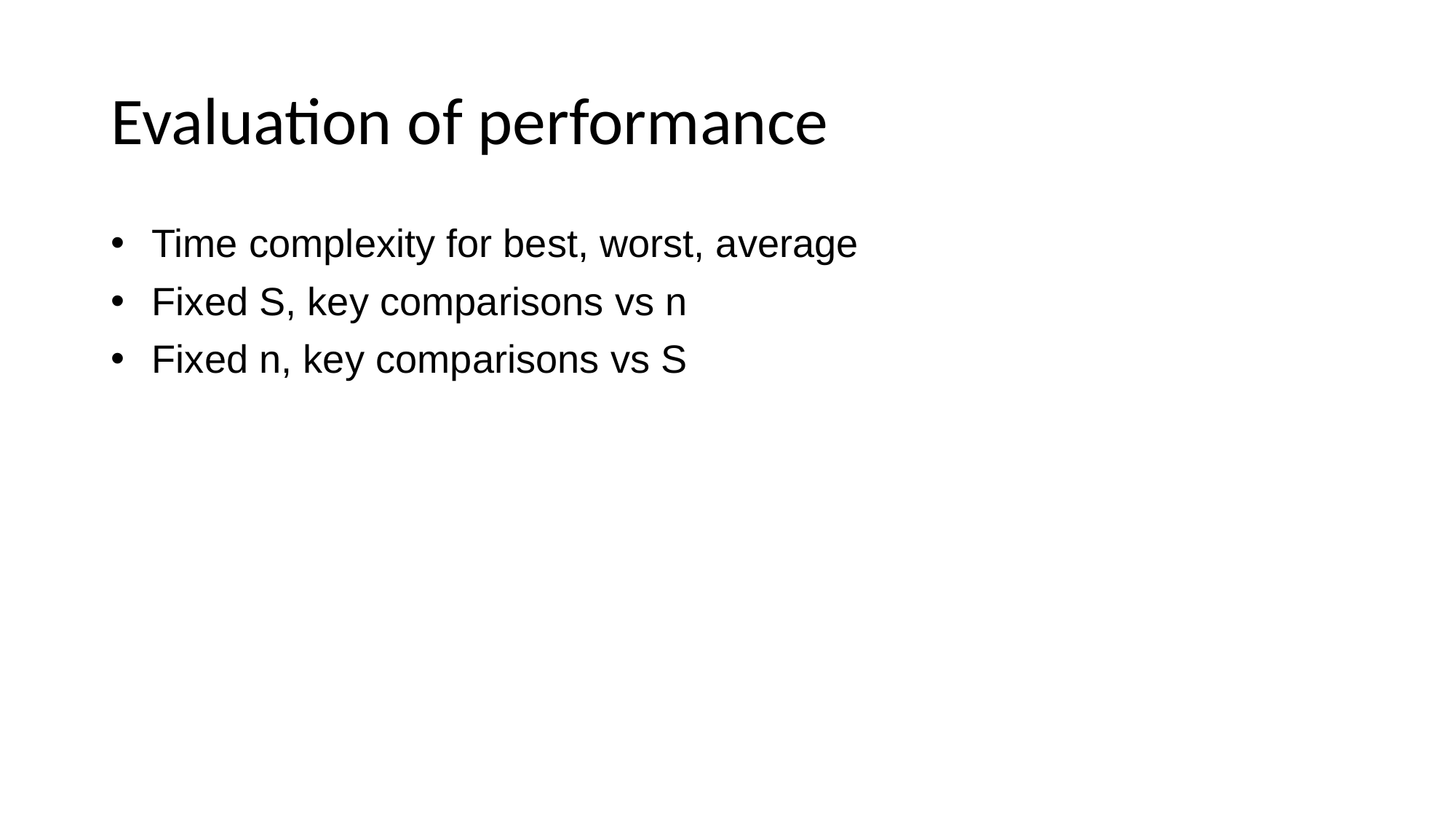

# Evaluation of performance
Time complexity for best, worst, average
Fixed S, key comparisons vs n
Fixed n, key comparisons vs S